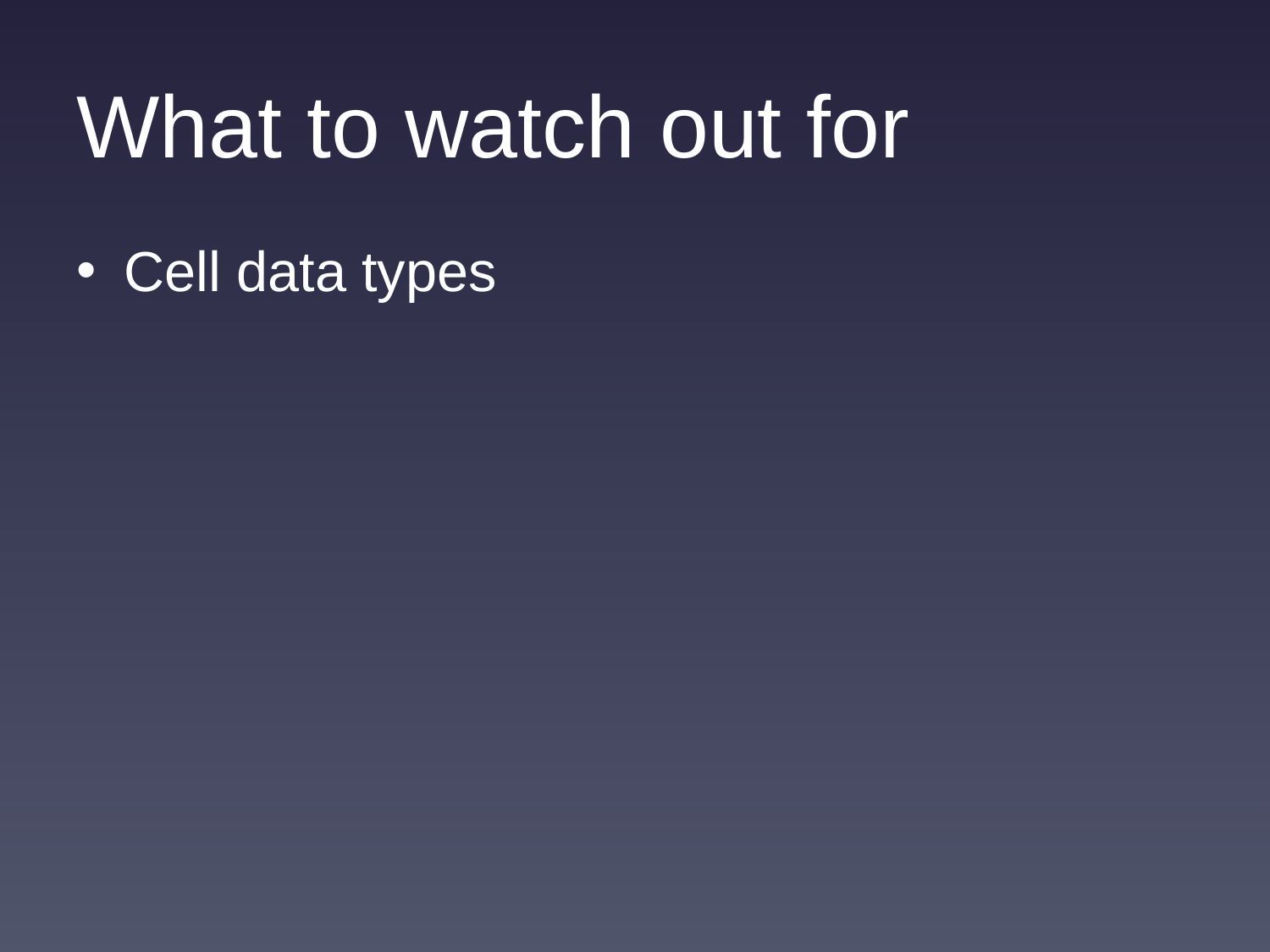

# What to watch out for
Cell data types